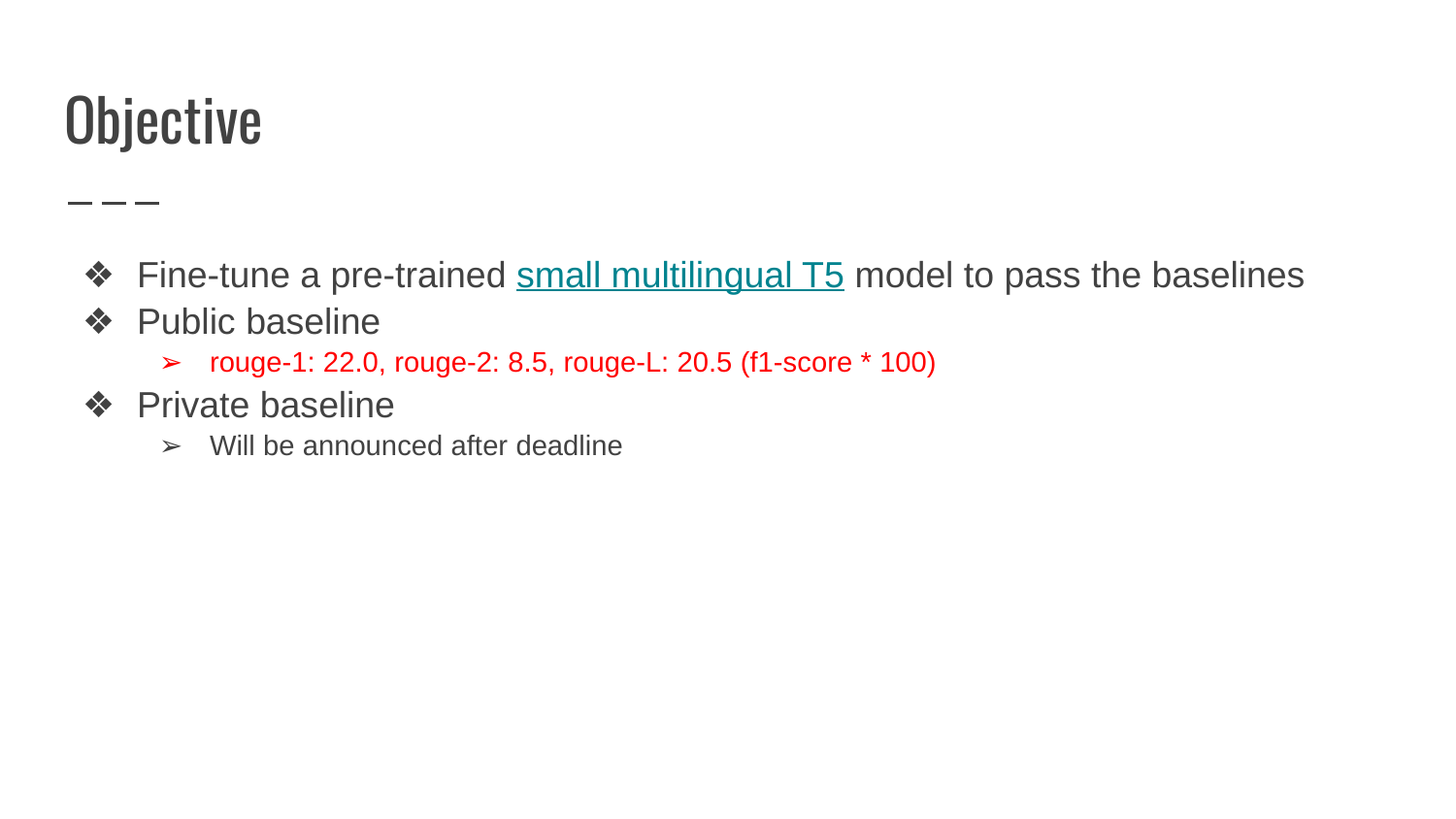

# Objective
Fine-tune a pre-trained small multilingual T5 model to pass the baselines
Public baseline
rouge-1: 22.0, rouge-2: 8.5, rouge-L: 20.5 (f1-score * 100)
Private baseline
Will be announced after deadline